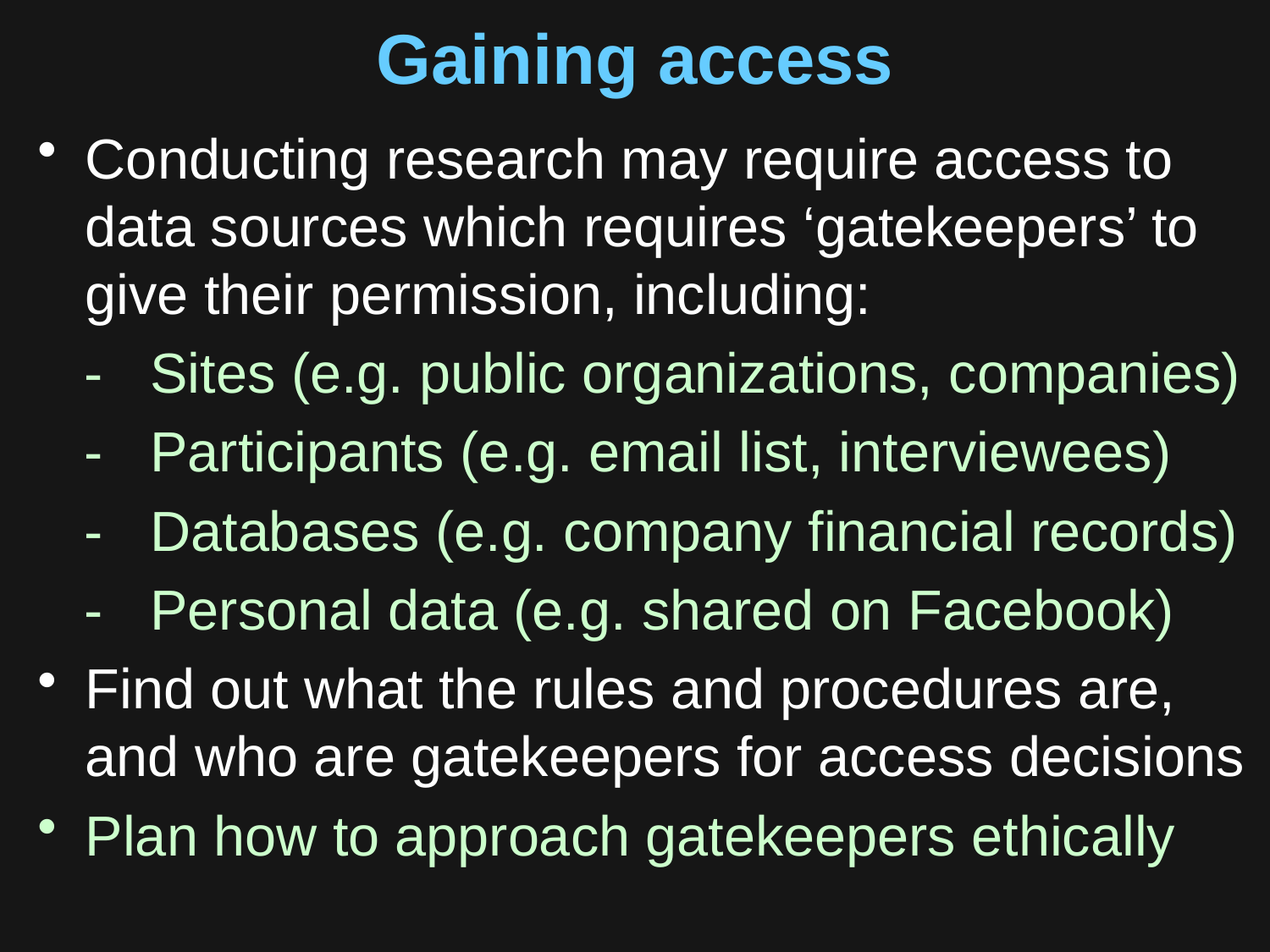

# Gaining access
Conducting research may require access to data sources which requires ‘gatekeepers’ to give their permission, including:
   -   Sites (e.g. public organizations, companies)
   -   Participants (e.g. email list, interviewees)
   -   Databases (e.g. company financial records)
   -   Personal data (e.g. shared on Facebook)
Find out what the rules and procedures are, and who are gatekeepers for access decisions
Plan how to approach gatekeepers ethically